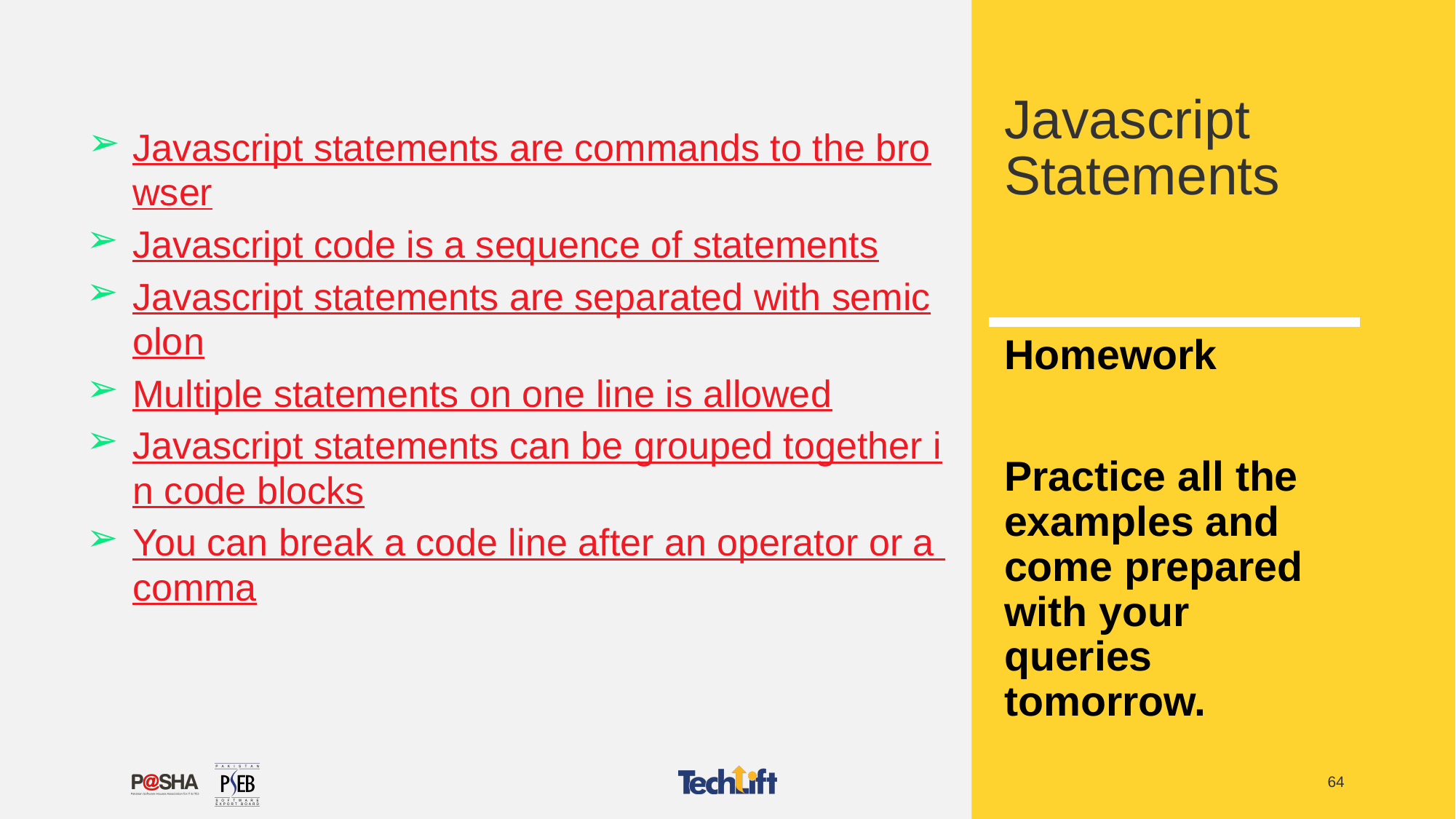

# Javascript
Statements

Javascript statements are commands to the browser
Javascript code is a sequence of statements
Javascript statements are separated with semicolon
Multiple statements on one line is allowed
Javascript statements can be grouped together in code blocks
You can break a code line after an operator or a comma
Homework

Practice all the examples and come prepared with your queries tomorrow.
64